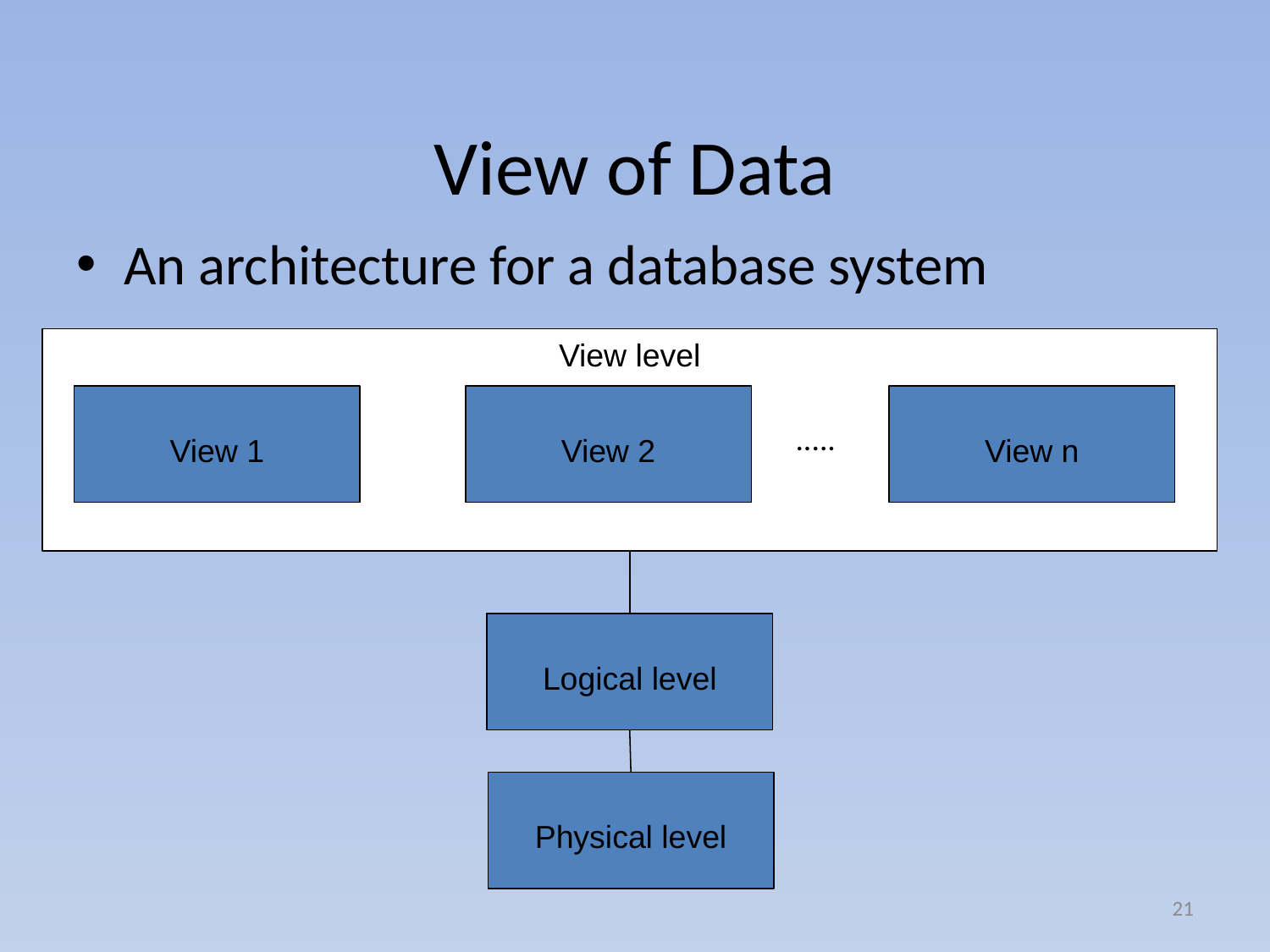

# View of Data
An architecture for a database system
View level

View 1

View 2

View n
.....

Logical level

Physical level
21